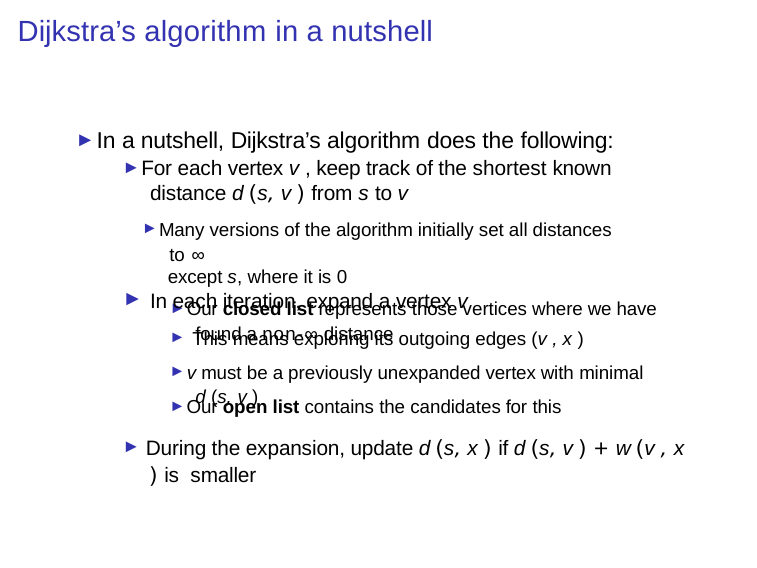

# Dijkstra’s algorithm in a nutshell
► In a nutshell, Dijkstra’s algorithm does the following:
► For each vertex v , keep track of the shortest known  distance d (s, v ) from s to v
► Many versions of the algorithm initially set all distances to ∞
except s, where it is 0
► Our closed list represents those vertices where we have  found a non-∞ distance
In each iteration, expand a vertex v
► This means exploring its outgoing edges (v , x )
► v must be a previously unexpanded vertex with minimal
d (s, v )
►
► Our open list contains the candidates for this
► During the expansion, update d (s, x ) if d (s, v ) + w (v , x ) is  smaller